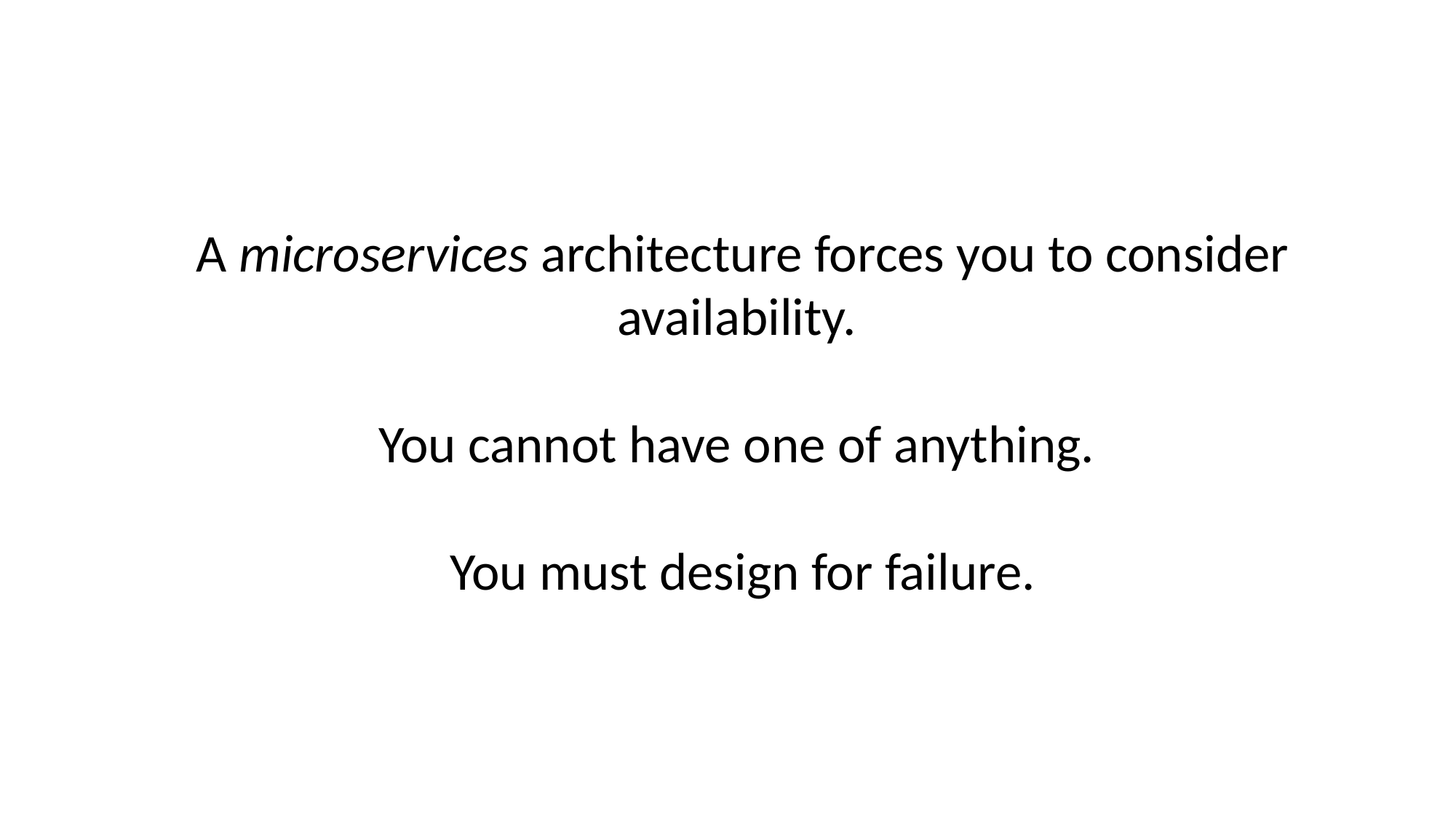

A microservices architecture forces you to consider availability.

You cannot have one of anything.

You must design for failure.